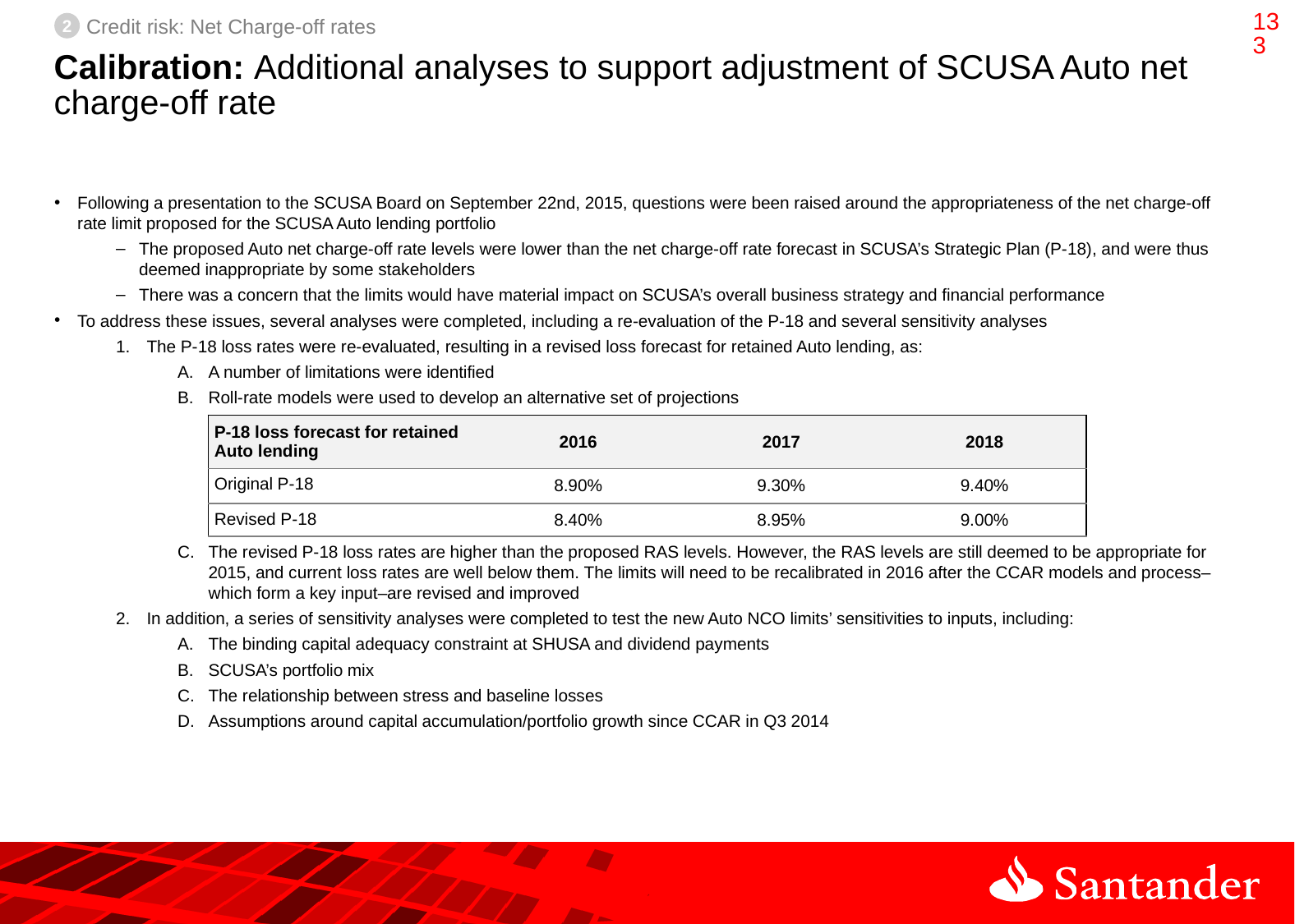

133
2
Credit risk: Net Charge-off rates
# Calibration: Additional analyses to support adjustment of SCUSA Auto net charge-off rate
Following a presentation to the SCUSA Board on September 22nd, 2015, questions were been raised around the appropriateness of the net charge-off rate limit proposed for the SCUSA Auto lending portfolio
The proposed Auto net charge-off rate levels were lower than the net charge-off rate forecast in SCUSA’s Strategic Plan (P-18), and were thus deemed inappropriate by some stakeholders
There was a concern that the limits would have material impact on SCUSA’s overall business strategy and financial performance
To address these issues, several analyses were completed, including a re-evaluation of the P-18 and several sensitivity analyses
The P-18 loss rates were re-evaluated, resulting in a revised loss forecast for retained Auto lending, as:
A number of limitations were identified
Roll-rate models were used to develop an alternative set of projections

The revised P-18 loss rates are higher than the proposed RAS levels. However, the RAS levels are still deemed to be appropriate for 2015, and current loss rates are well below them. The limits will need to be recalibrated in 2016 after the CCAR models and process–which form a key input–are revised and improved
In addition, a series of sensitivity analyses were completed to test the new Auto NCO limits’ sensitivities to inputs, including:
The binding capital adequacy constraint at SHUSA and dividend payments
SCUSA’s portfolio mix
The relationship between stress and baseline losses
Assumptions around capital accumulation/portfolio growth since CCAR in Q3 2014
| P-18 loss forecast for retained Auto lending | 2016 | 2017 | 2018 |
| --- | --- | --- | --- |
| Original P-18 | 8.90% | 9.30% | 9.40% |
| Revised P-18 | 8.40% | 8.95% | 9.00% |